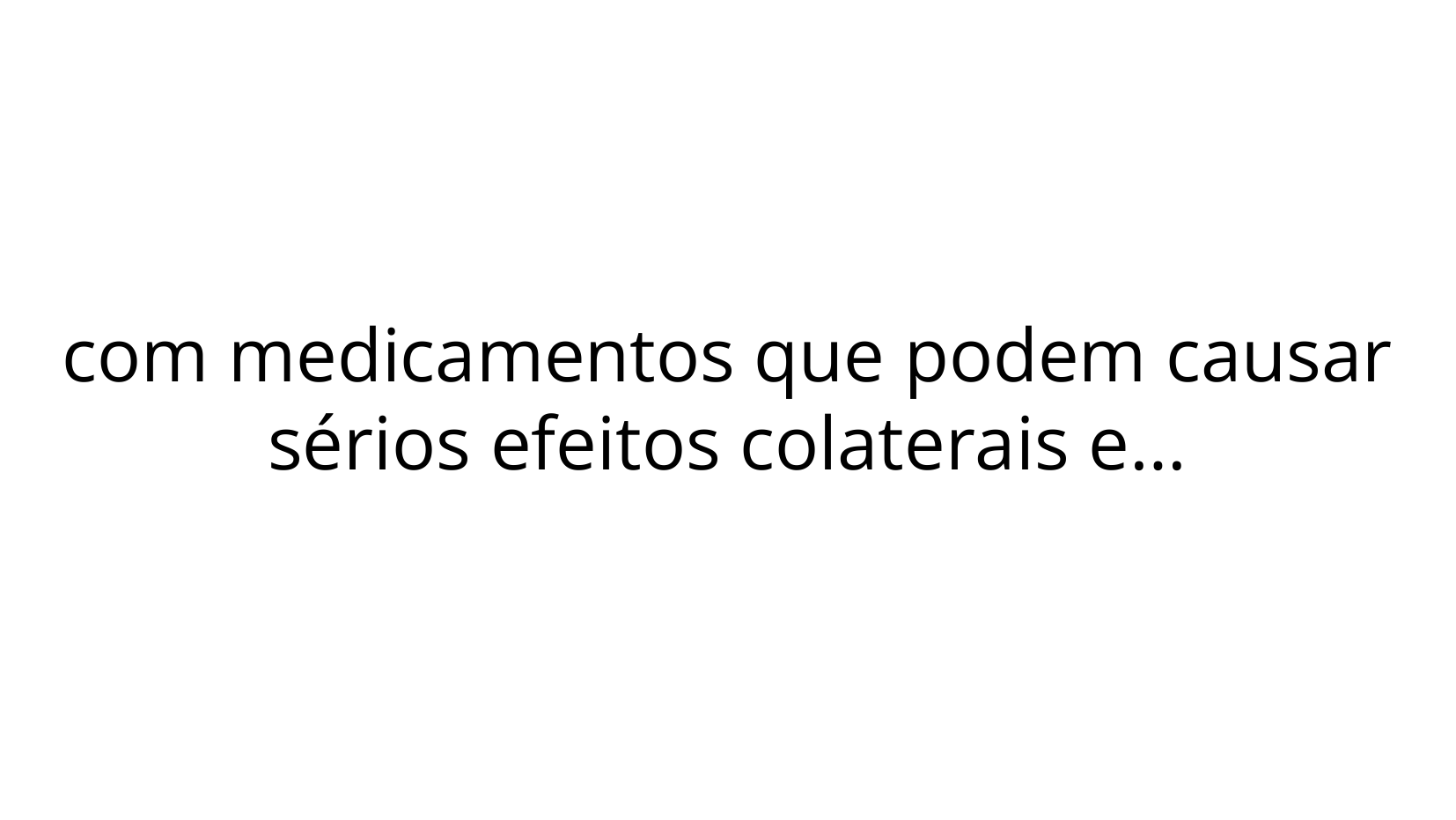

com medicamentos que podem causar sérios efeitos colaterais e…